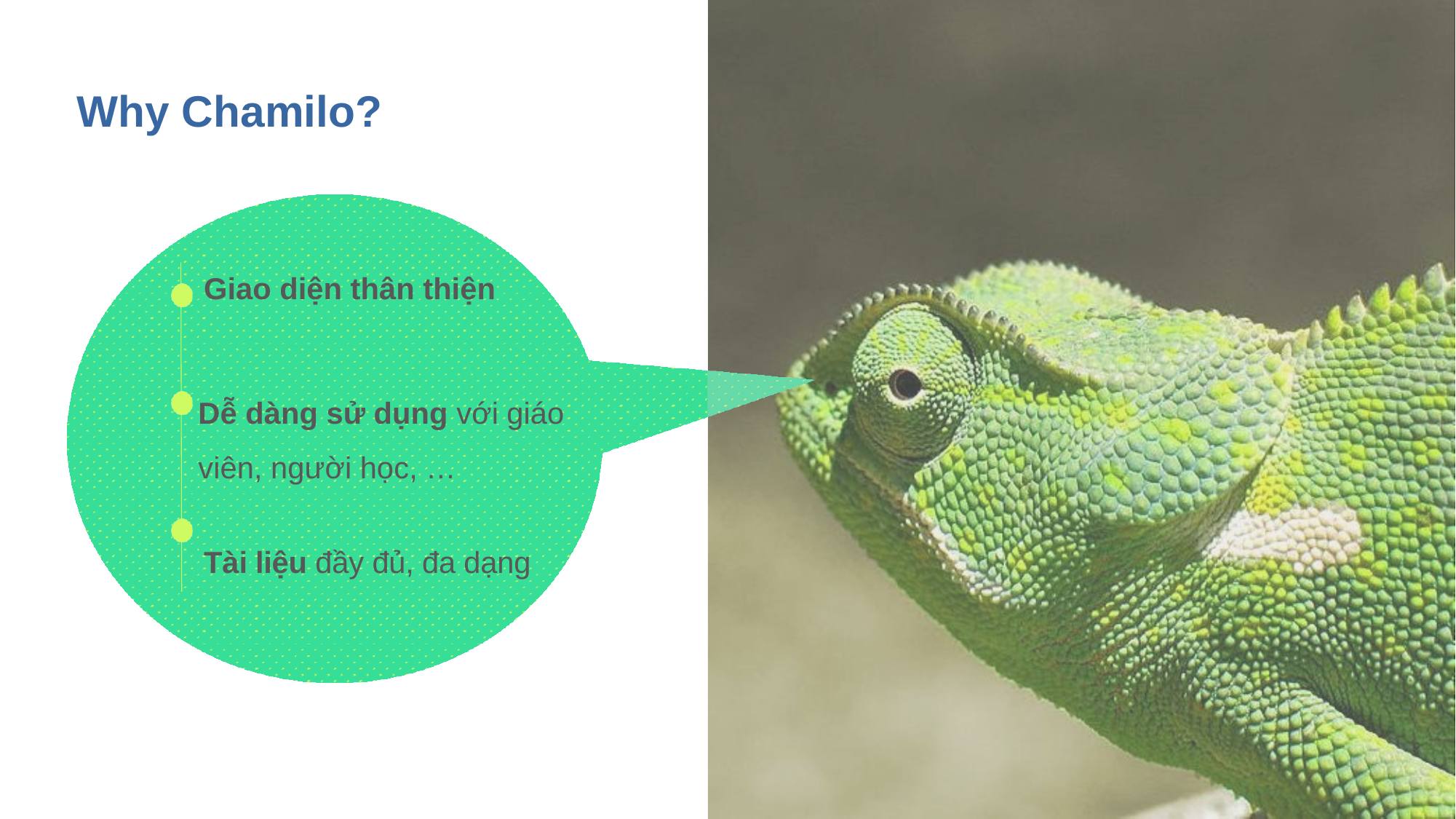

# Why Chamilo?
Giao diện thân thiện

Dễ dàng sử dụng với giáo viên, người học, …

Tài liệu đầy đủ, đa dạng